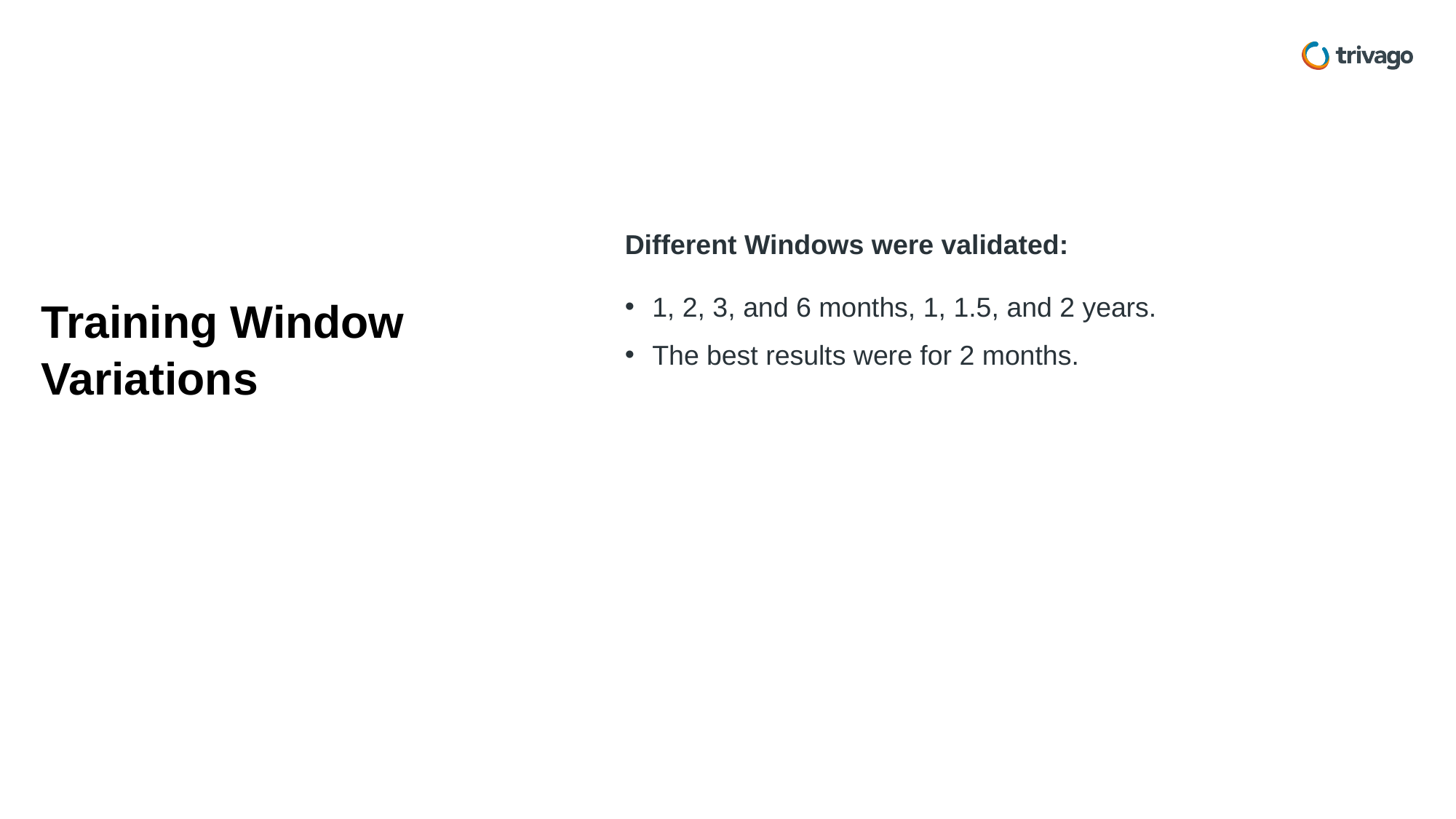

Different Windows were validated:
Training Window Variations
1, 2, 3, and 6 months, 1, 1.5, and 2 years.
The best results were for 2 months.